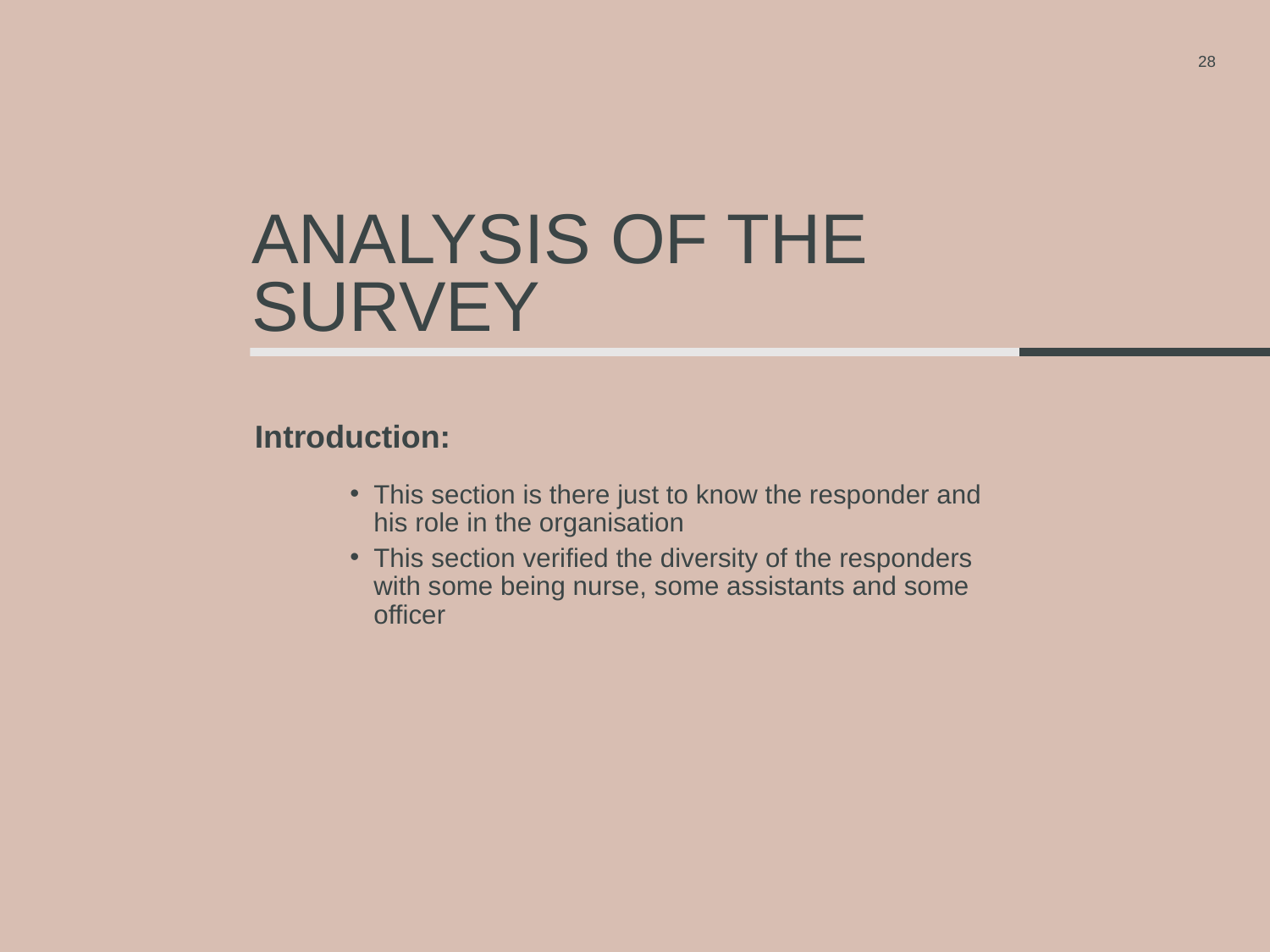

28
# Analysis of the Survey
Introduction:
This section is there just to know the responder and his role in the organisation
This section verified the diversity of the responders with some being nurse, some assistants and some officer